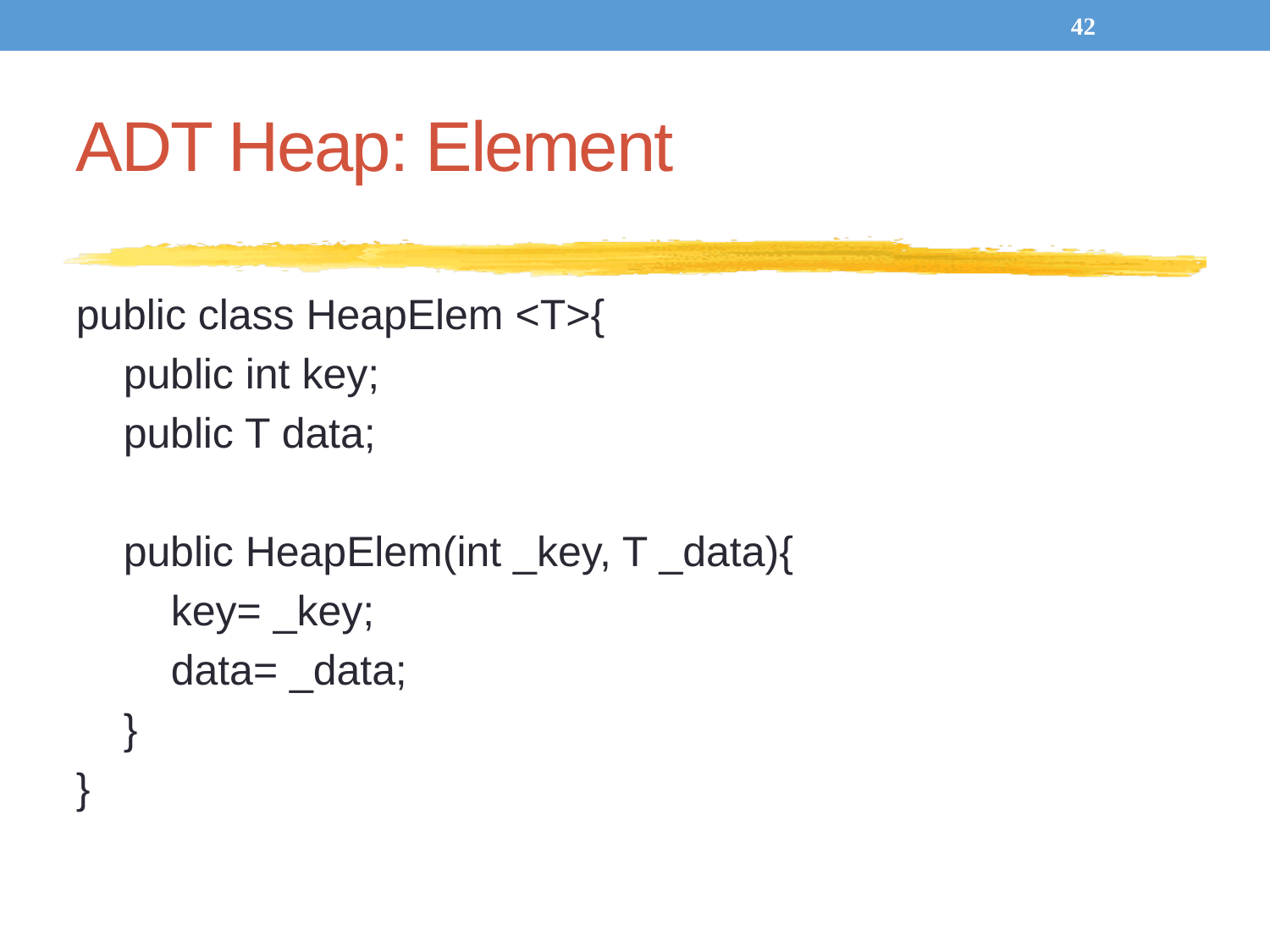

42
ADT Heap: Element

public class HeapElem <T>{
    public int key;
    public T data;

    public HeapElem(int _key, T _data){
        key= _key;
        data= _data;
    }
}